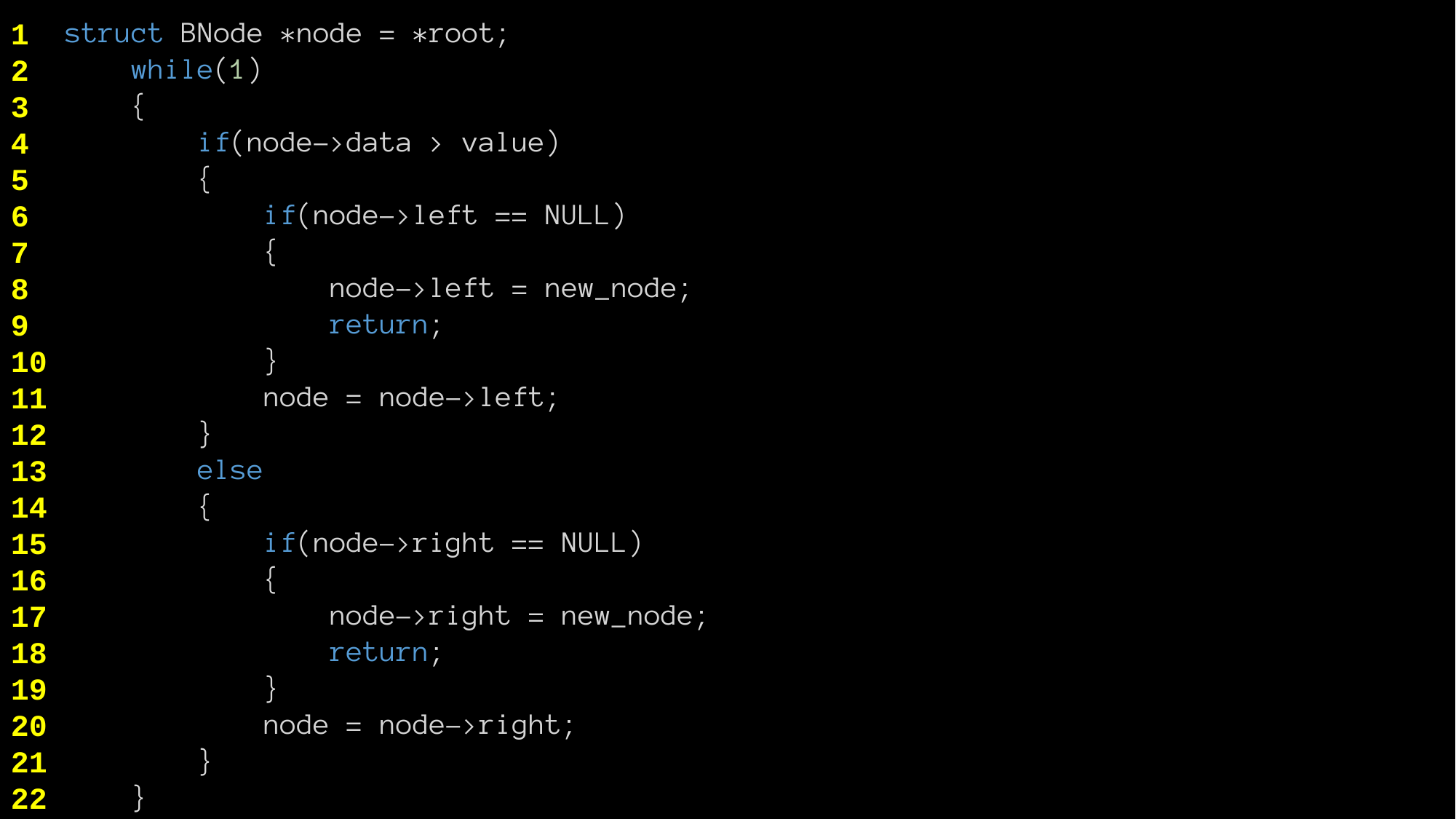

struct BNode *node = *root;
    while(1)
    {
        if(node->data > value)
        {
            if(node->left == NULL)
            {
                node->left = new_node;
                return;
            }
            node = node->left;
        }
        else
        {
            if(node->right == NULL)
            {
                node->right = new_node;
                return;
            }
            node = node->right;
        }
    }

1
2
3
4
5
6
7
8
9
10
11
12
13
14
15
16
17
18
19
20
21
22